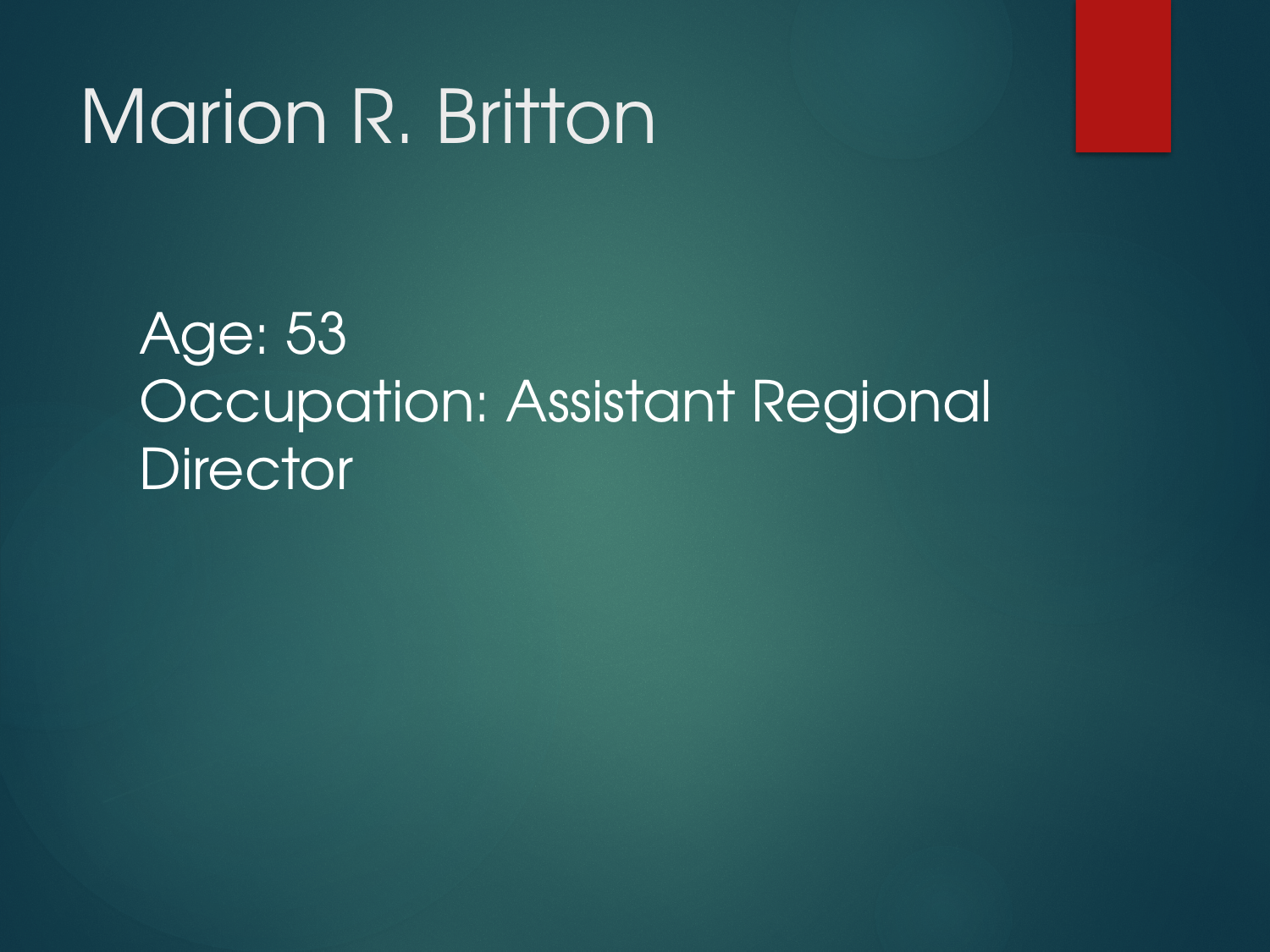

# Marion R. Britton

Age: 53
Occupation: Assistant Regional Director